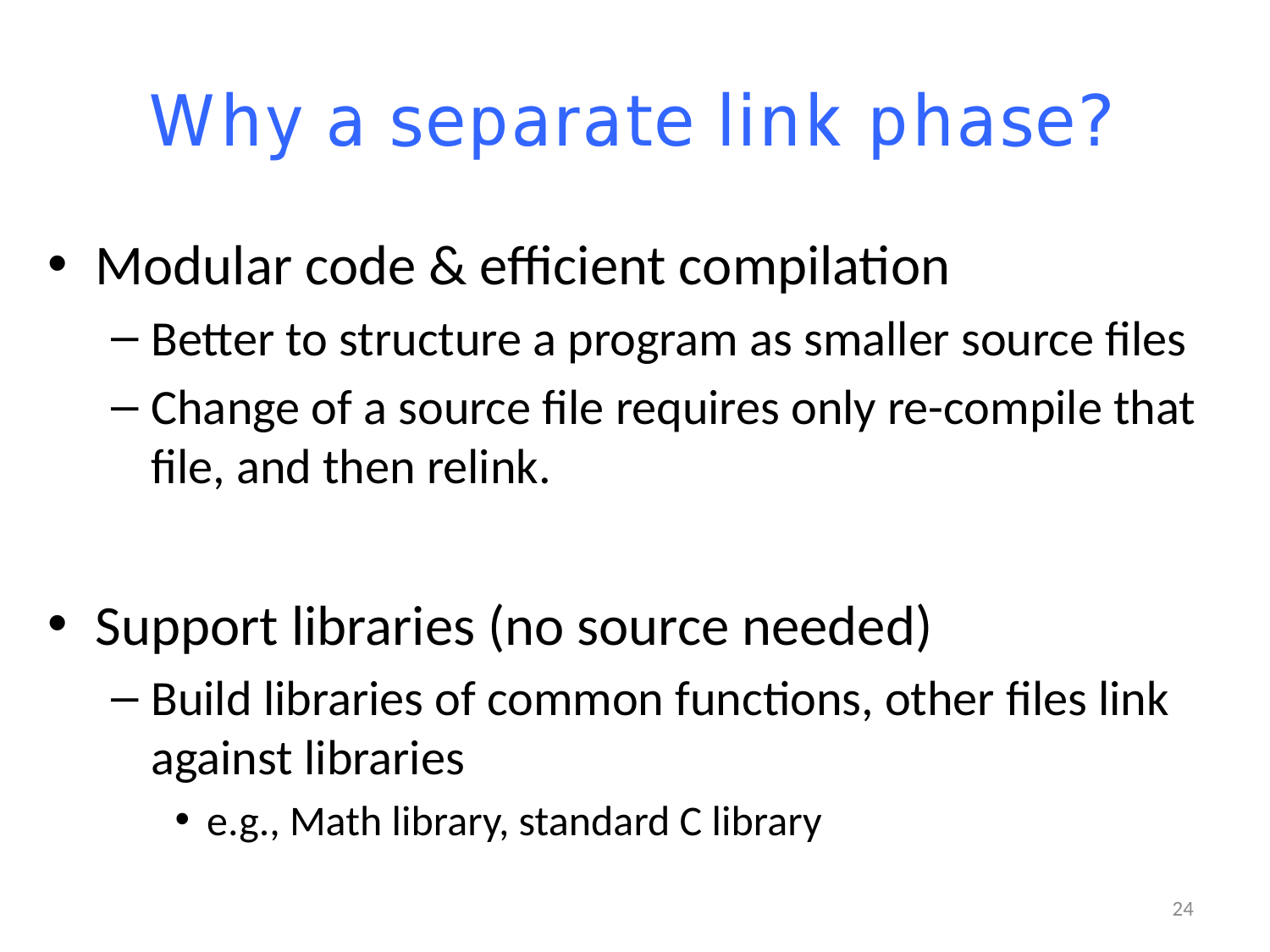

# Why a separate link phase?
Modular code & efficient compilation
Better to structure a program as smaller source files
Change of a source file requires only re-compile that file, and then relink.

Support libraries (no source needed)
Build libraries of common functions, other files link against libraries
e.g., Math library, standard C library

24